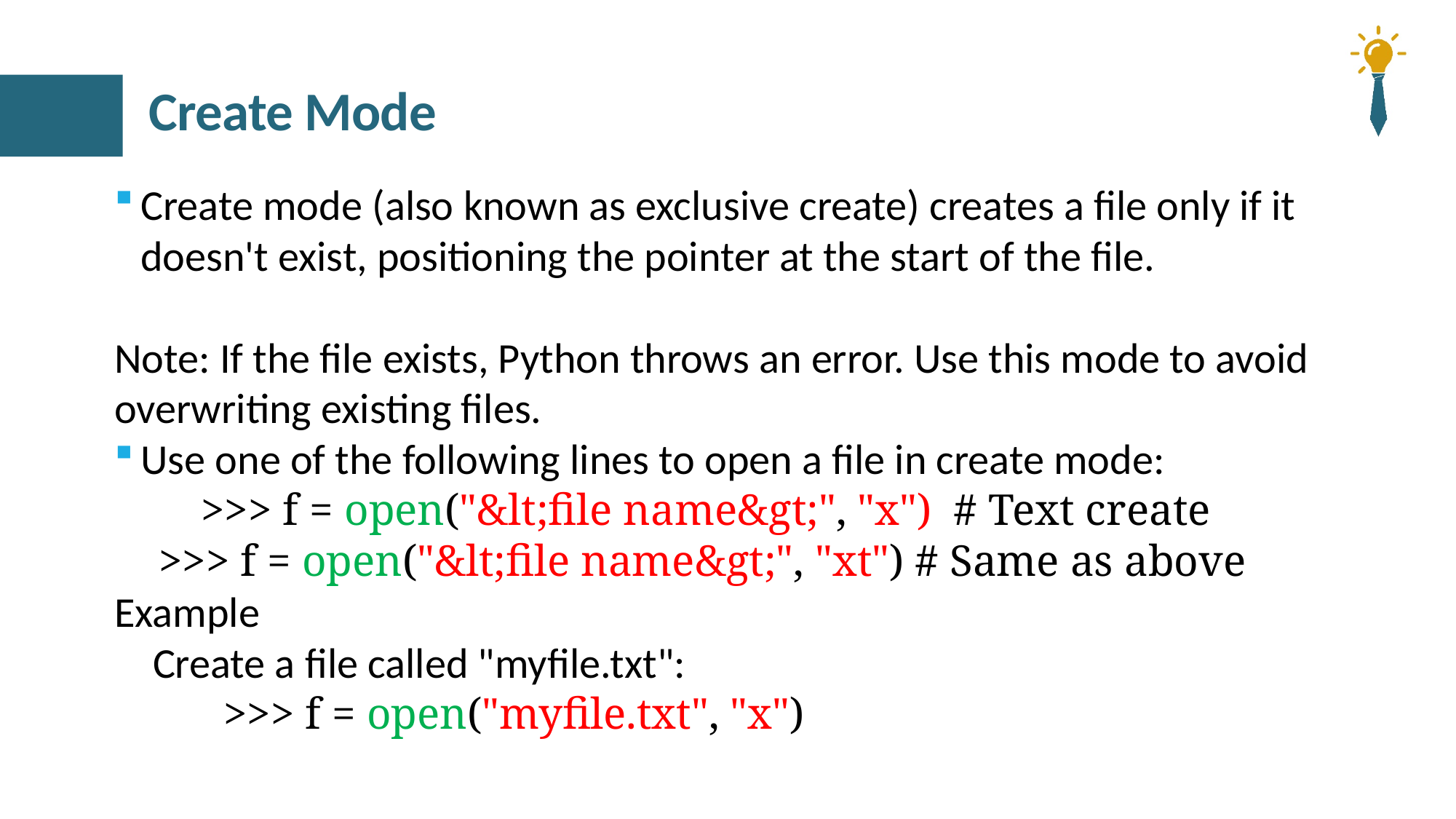

# Create Mode
Create mode (also known as exclusive create) creates a file only if it doesn't exist, positioning the pointer at the start of the file.

Note: If the file exists, Python throws an error. Use this mode to avoid overwriting existing files.
Use one of the following lines to open a file in create mode:
         >>> f = open("&lt;file name&gt;", "x")  # Text create
    >>> f = open("&lt;file name&gt;", "xt") # Same as above
Example
    Create a file called "myfile.txt":
    	>>> f = open("myfile.txt", "x")